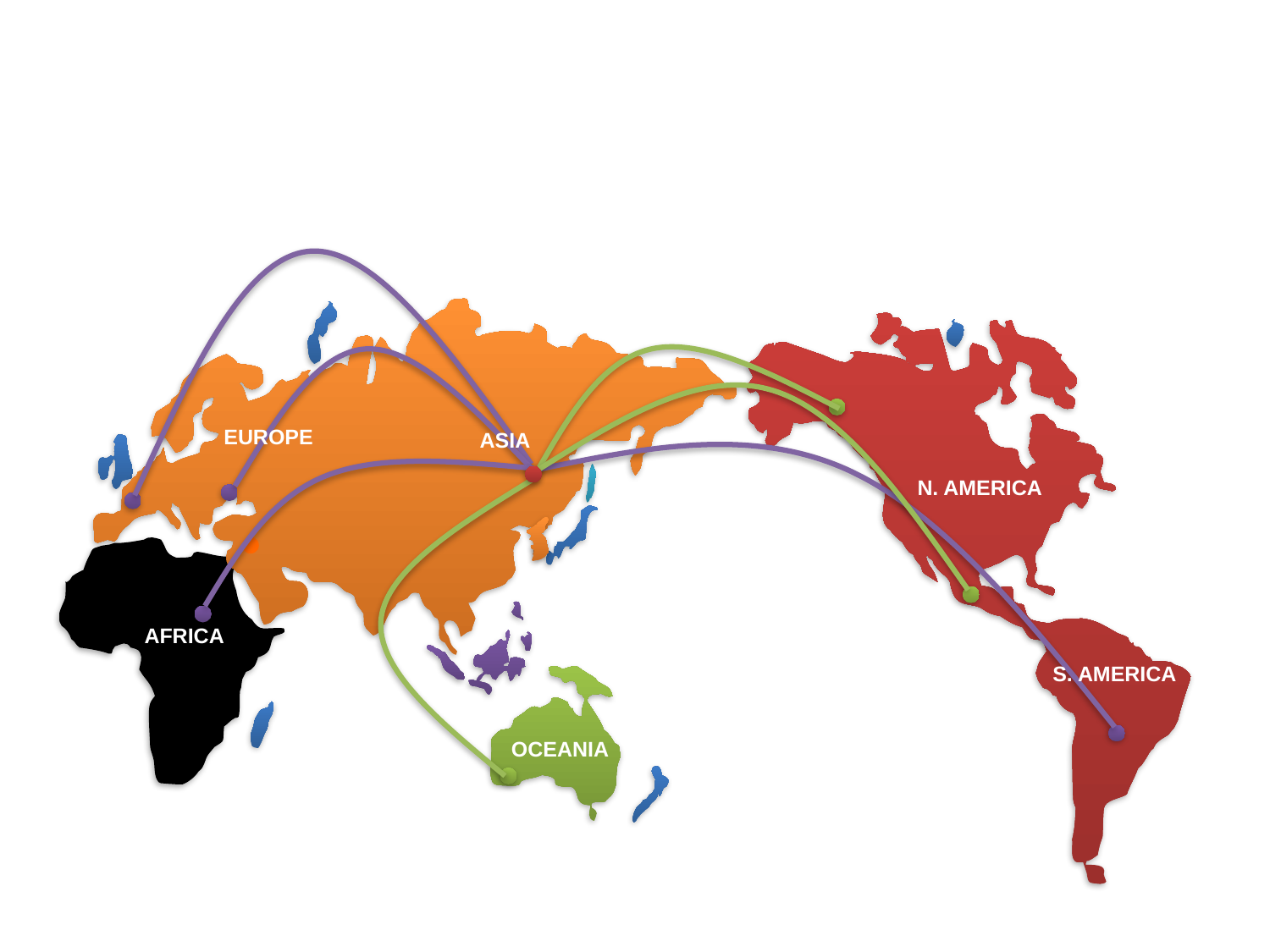

EUROPE
ASIA

N. AMERICA

AFRICA

S. AMERICA

OCEANIA